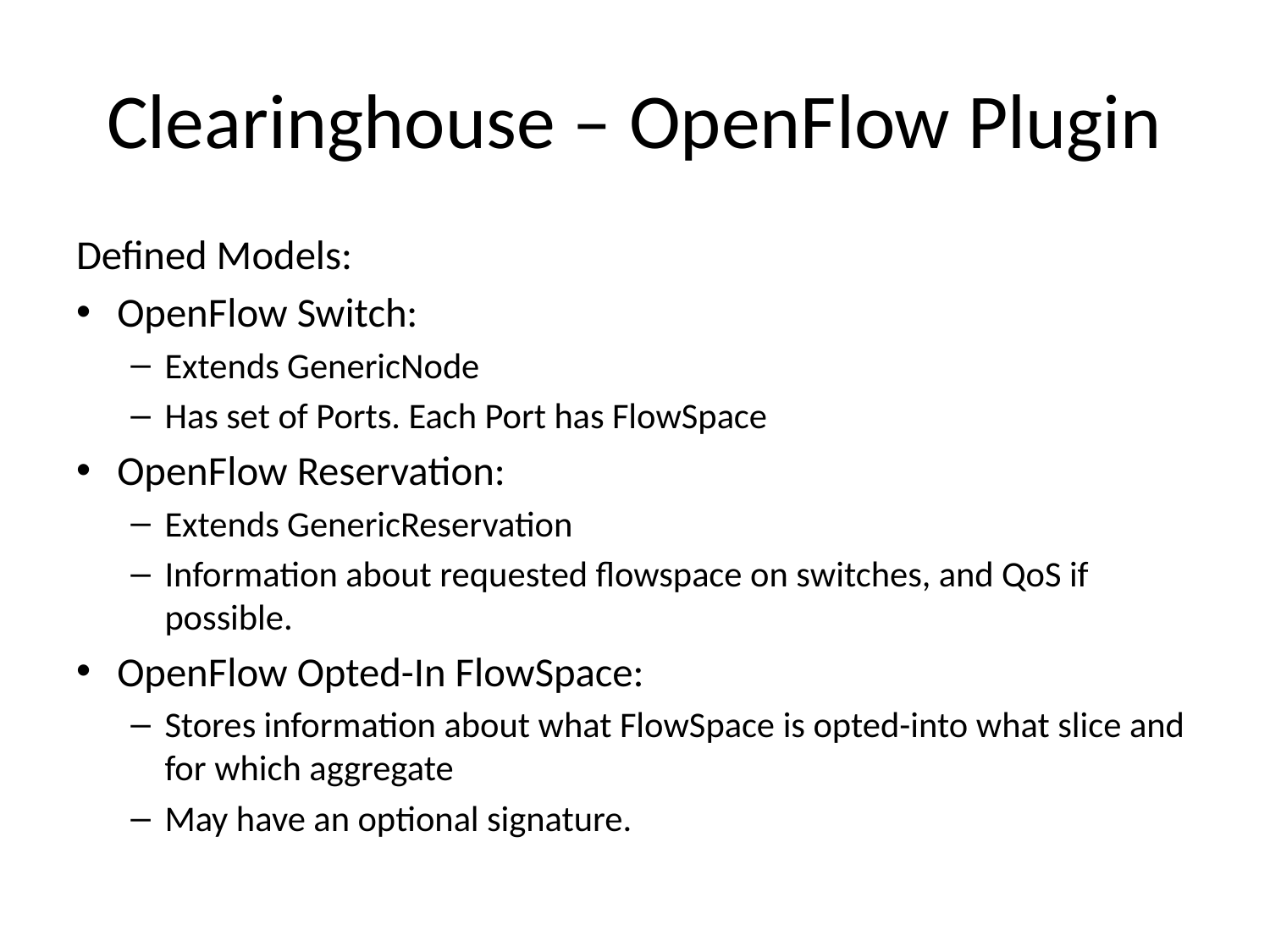

# Clearinghouse – OpenFlow Plugin
Defined Models:
OpenFlow Switch:
Extends GenericNode
Has set of Ports. Each Port has FlowSpace
OpenFlow Reservation:
Extends GenericReservation
Information about requested flowspace on switches, and QoS if possible.
OpenFlow Opted-In FlowSpace:
Stores information about what FlowSpace is opted-into what slice and for which aggregate
May have an optional signature.